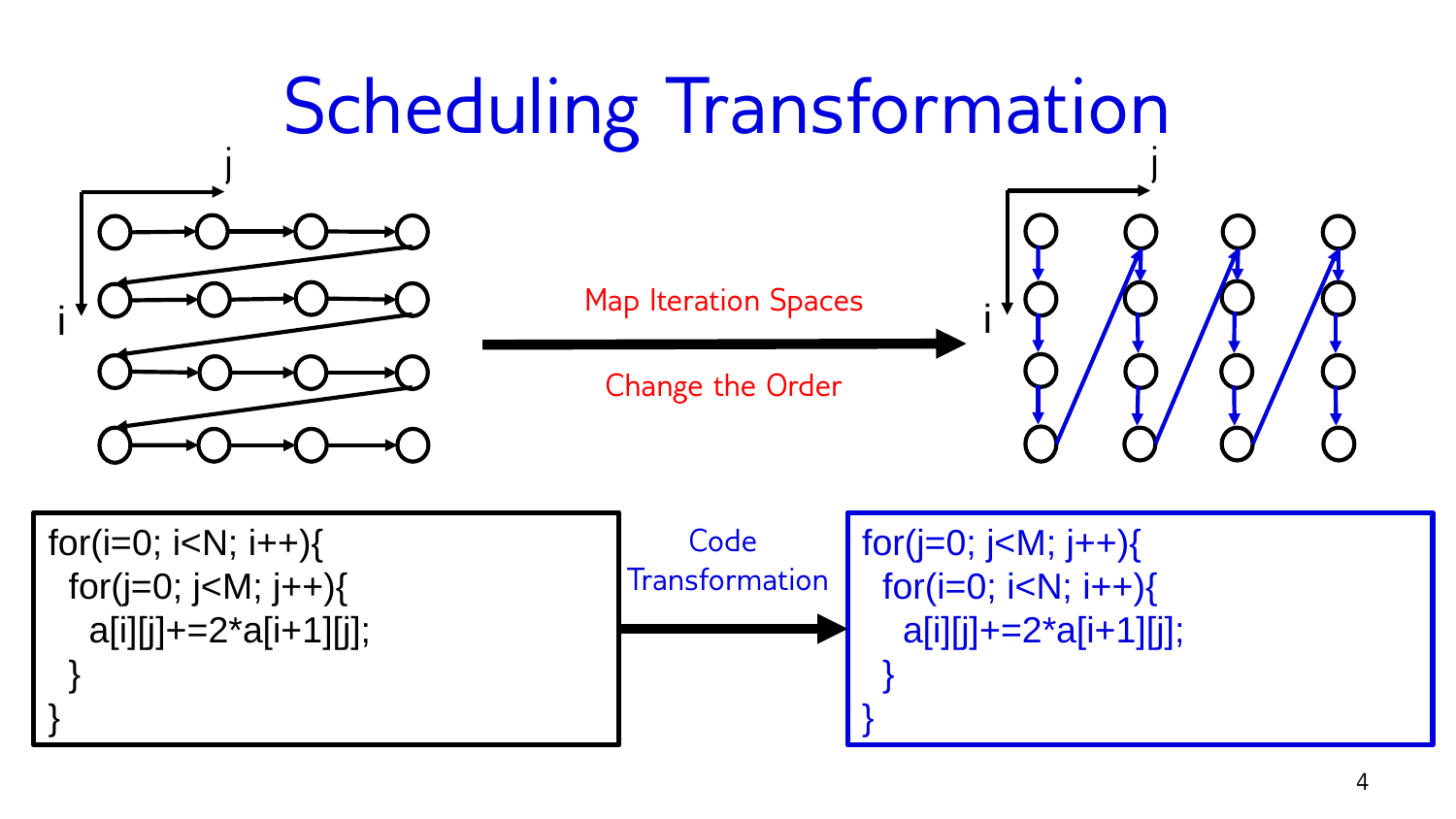

# Scheduling Transformation
j
i

j
i

Map Iteration Spaces
Change the Order
for(i=0; i<N; i++){
  for(j=0; j<M; j++){
    a[i][j]+=2*a[i+1][j];
  }
}
Code
Transformation
for(j=0; j<M; j++){
  for(i=0; i<N; i++){
    a[i][j]+=2*a[i+1][j];
  }
}
4